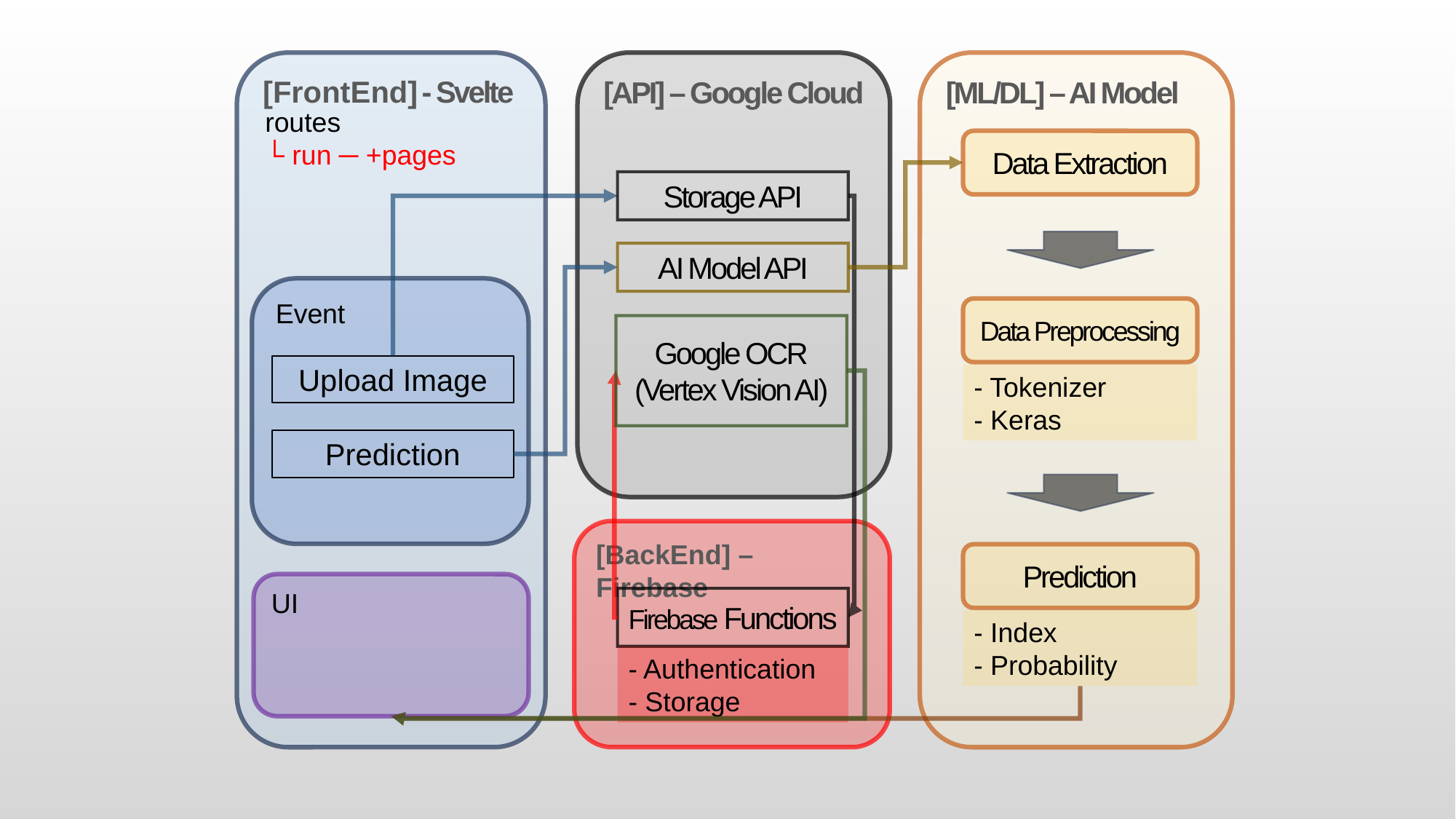

[API] – Google Cloud
[FrontEnd] - Svelte
[ML/DL] – AI Model
routes
└ run ─ +pages
Data Extraction
Storage API

AI Model API
Event
Data Preprocessing
Google OCR
(Vertex Vision AI)
Upload Image
- Tokenizer
- Keras
Prediction

[BackEnd] – Firebase
Prediction
UI
Firebase Functions
- Index
- Probability
- Authentication
- Storage